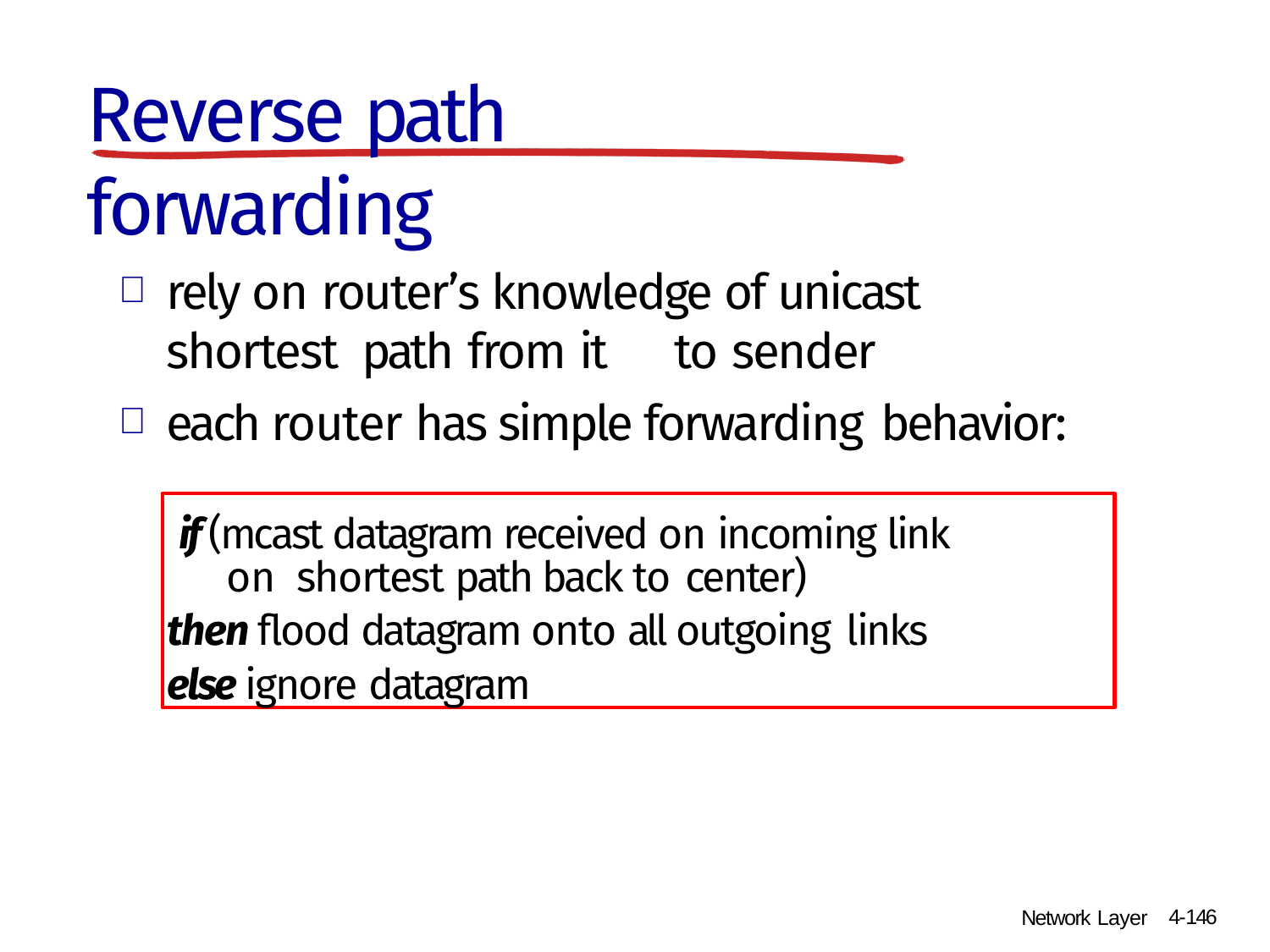

# Reverse path forwarding

rely on router’s knowledge of unicast shortest  path from it	to sender
each router has simple forwarding behavior:
if (mcast datagram received on incoming link on  shortest path back to center)
then flood datagram onto all outgoing links
else ignore datagram
4-146
Network Layer